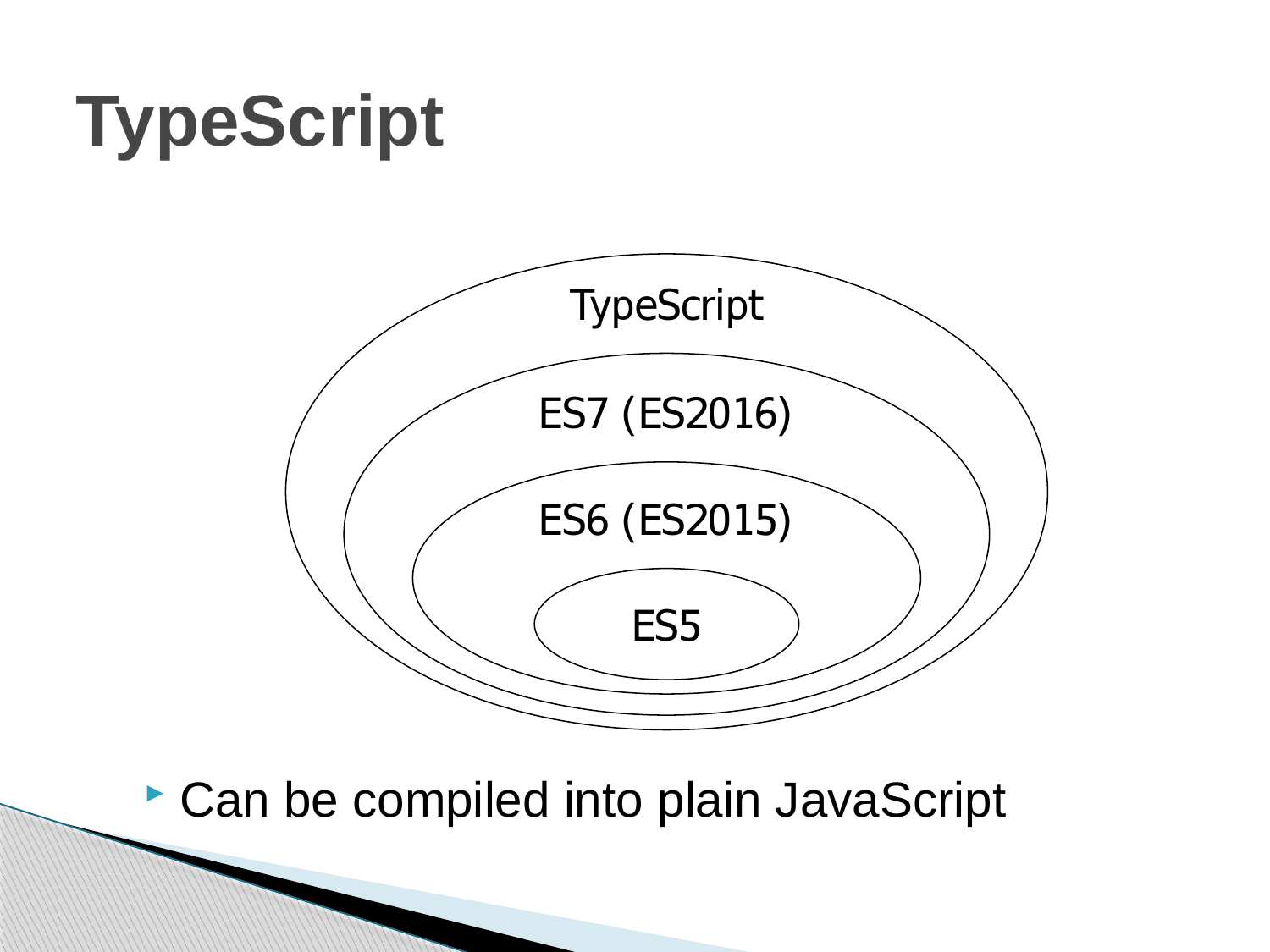

# TypeScript

TypeScript

ES7 (ES2016)

ES6 (ES2015)

ES5
Can be compiled into plain JavaScript